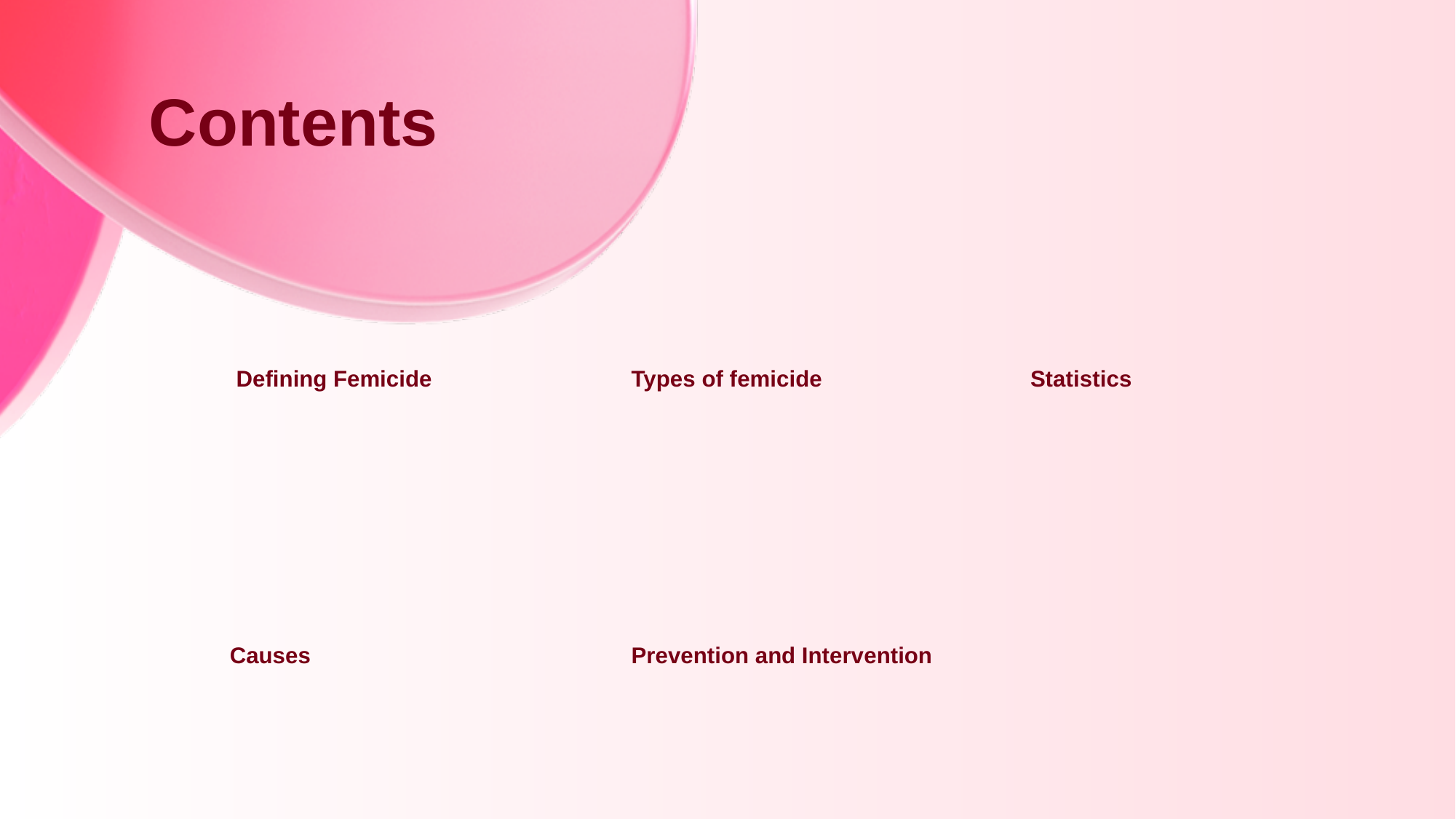

# Contents
 Defining Femicide
Types of femicide
Statistics

Causes
Prevention and Intervention